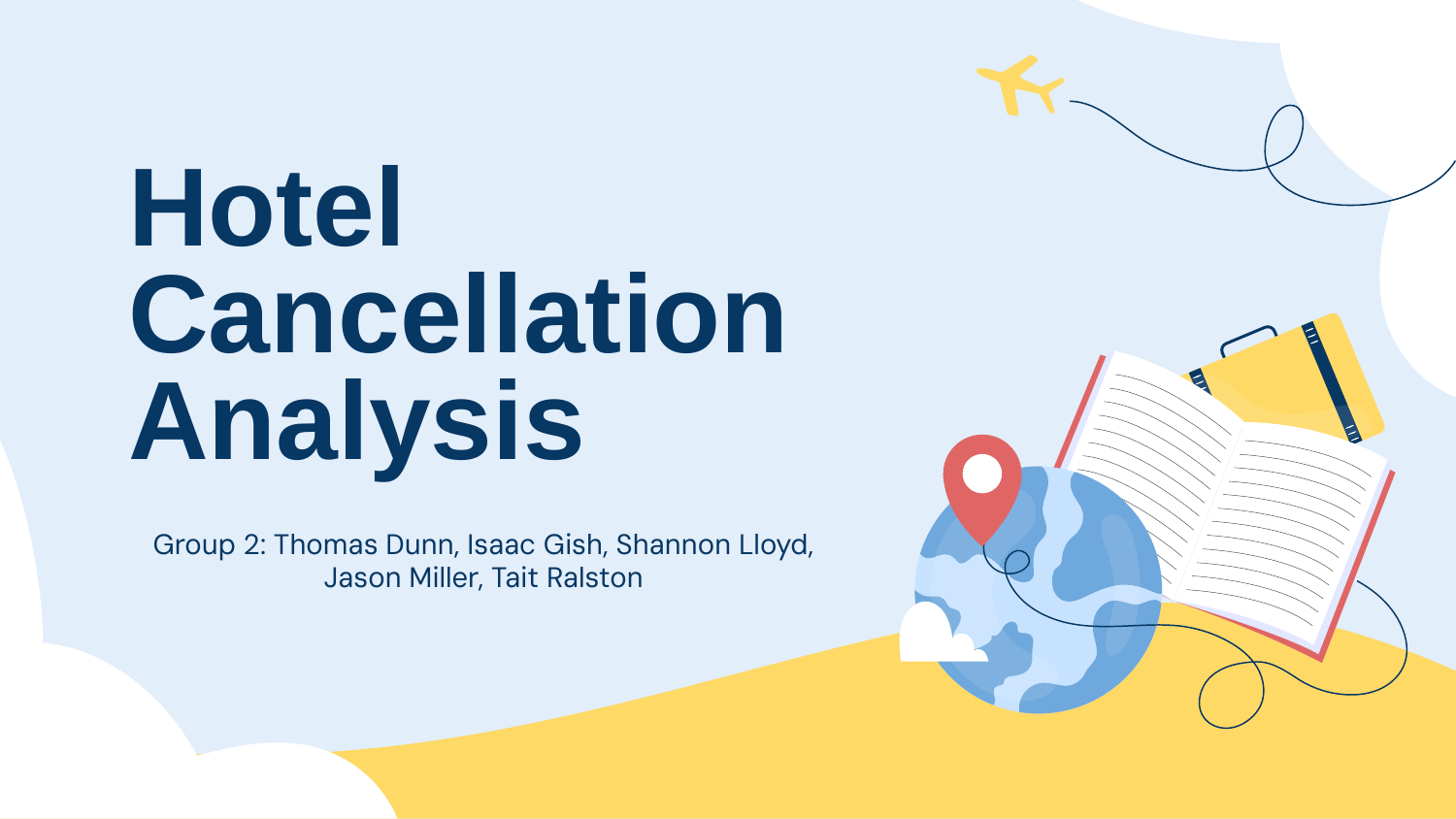

# Hotel Cancellation Analysis

Group 2: Thomas Dunn, Isaac Gish, Shannon Lloyd, Jason Miller, Tait Ralston